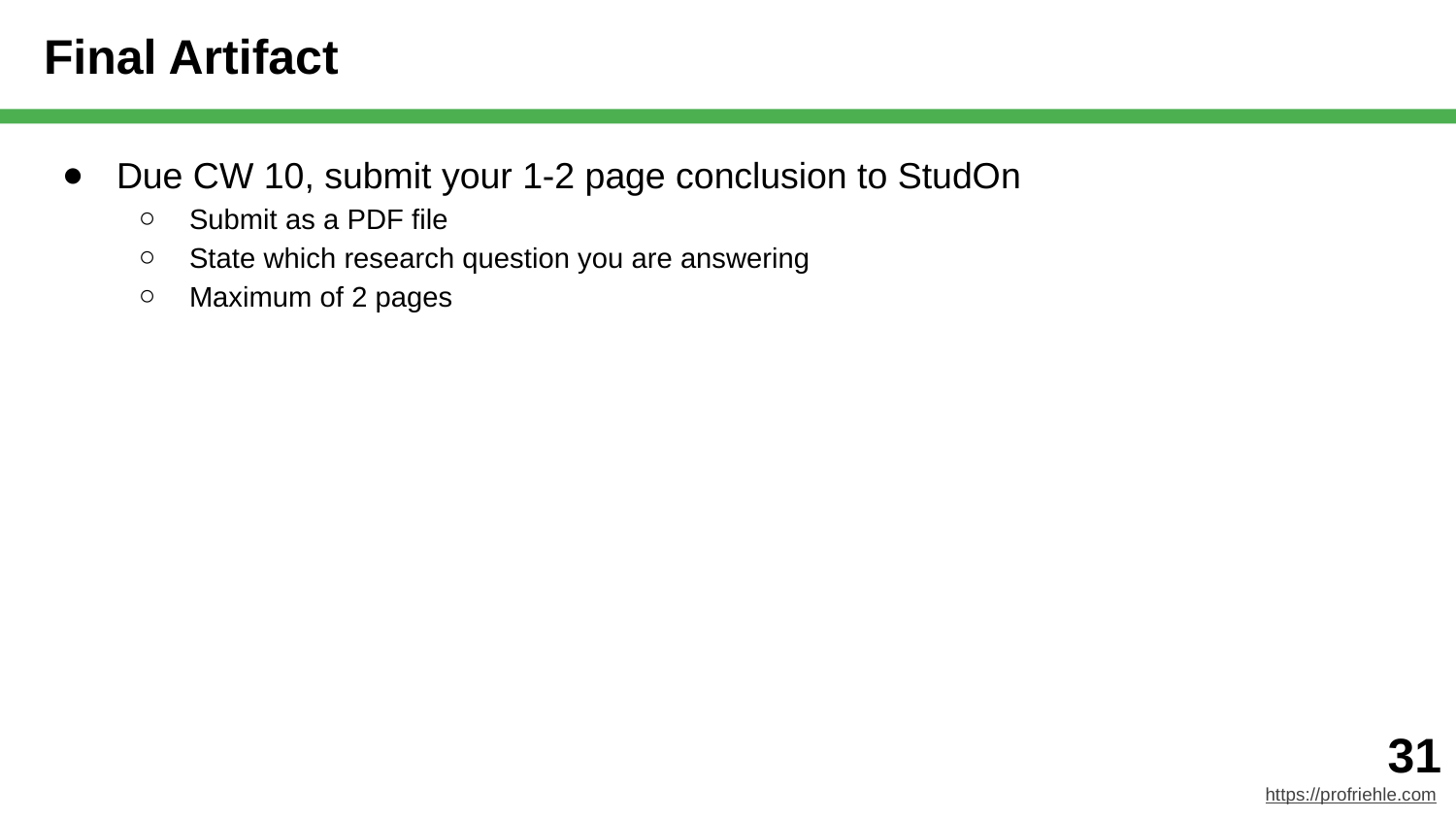

# Final Artifact
Due CW 10, submit your 1-2 page conclusion to StudOn
Submit as a PDF file
State which research question you are answering
Maximum of 2 pages
31
https://profriehle.com